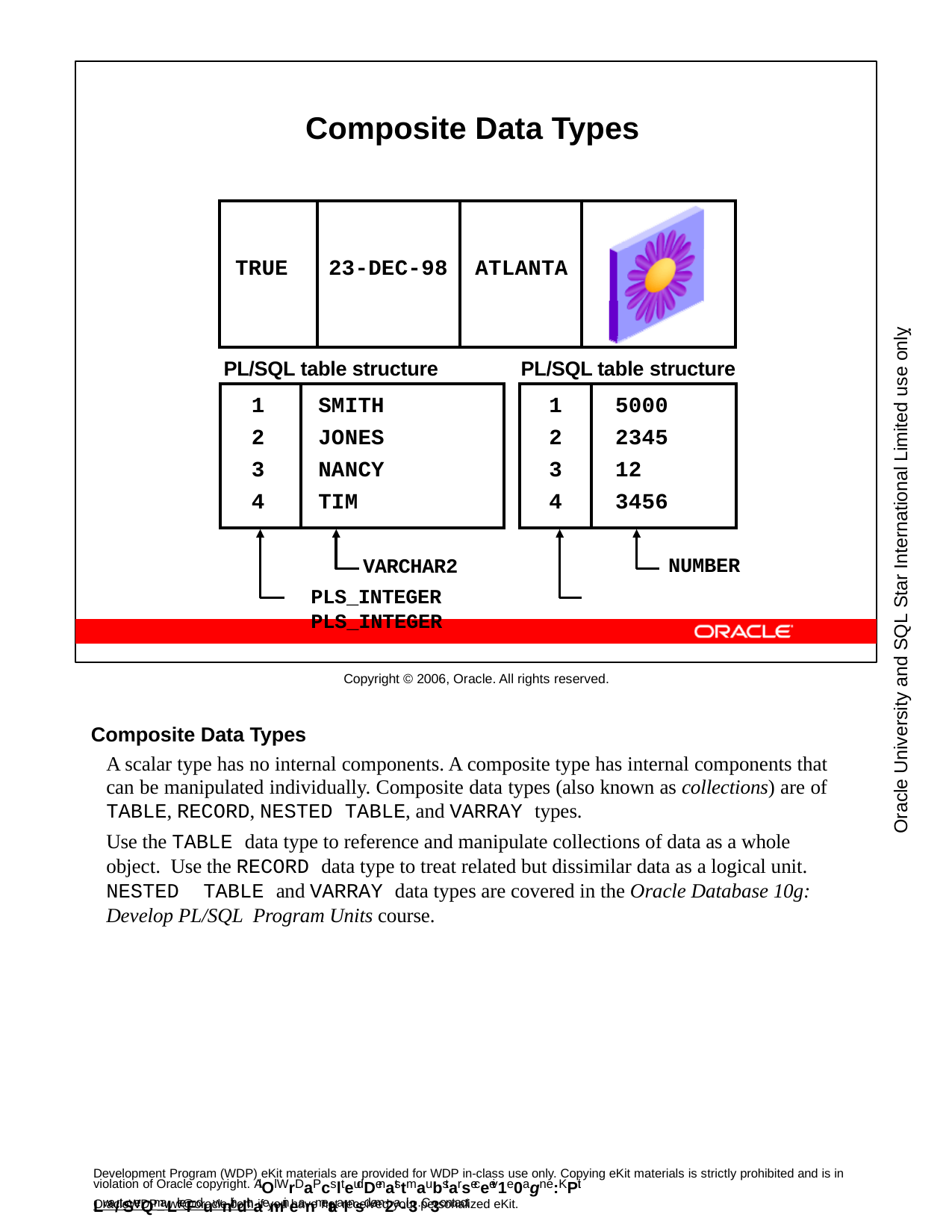

Composite Data Types
| TRUE | 23-DEC-98 | ATLANTA |  |
| --- | --- | --- | --- |

Oracle University and SQL Star International Limited use onlyฺ
PL/SQL table structure
PL/SQL table structure
| 1 | SMITH |
| --- | --- |
| 2 | JONES |
| 3 | NANCY |
| 4 | TIM |
| 1 | 5000 |
| --- | --- |
| 2 | 2345 |
| 3 | 12 |
| 4 | 3456 |

NUMBER
VARCHAR2
PLS_INTEGER	PLS_INTEGER

Copyright © 2006, Oracle. All rights reserved.

Composite Data Types
A scalar type has no internal components. A composite type has internal components that  can be manipulated individually. Composite data types (also known as collections) are of  TABLE, RECORD, NESTED TABLE, and VARRAY types.
Use the TABLE data type to reference and manipulate collections of data as a whole object.  Use the RECORD data type to treat related but dissimilar data as a logical unit. NESTED  TABLE and VARRAY data types are covered in the Oracle Database 10g: Develop PL/SQL  Program Units course.
Development Program (WDP) eKit materials are provided for WDP in-class use only. Copying eKit materials is strictly prohibited and is in
violation of Oracle copyright. AlOl WrDaPcslteudDenatstmaubstarseceeiv1e0agn e:KPit Lwa/tSerQmaLrkeFduwnithdthaemir neanmetaalnsd em2a-il3. C3ontact
OracleWDP_ww@oracle.com if you have not received your personalized eKit.